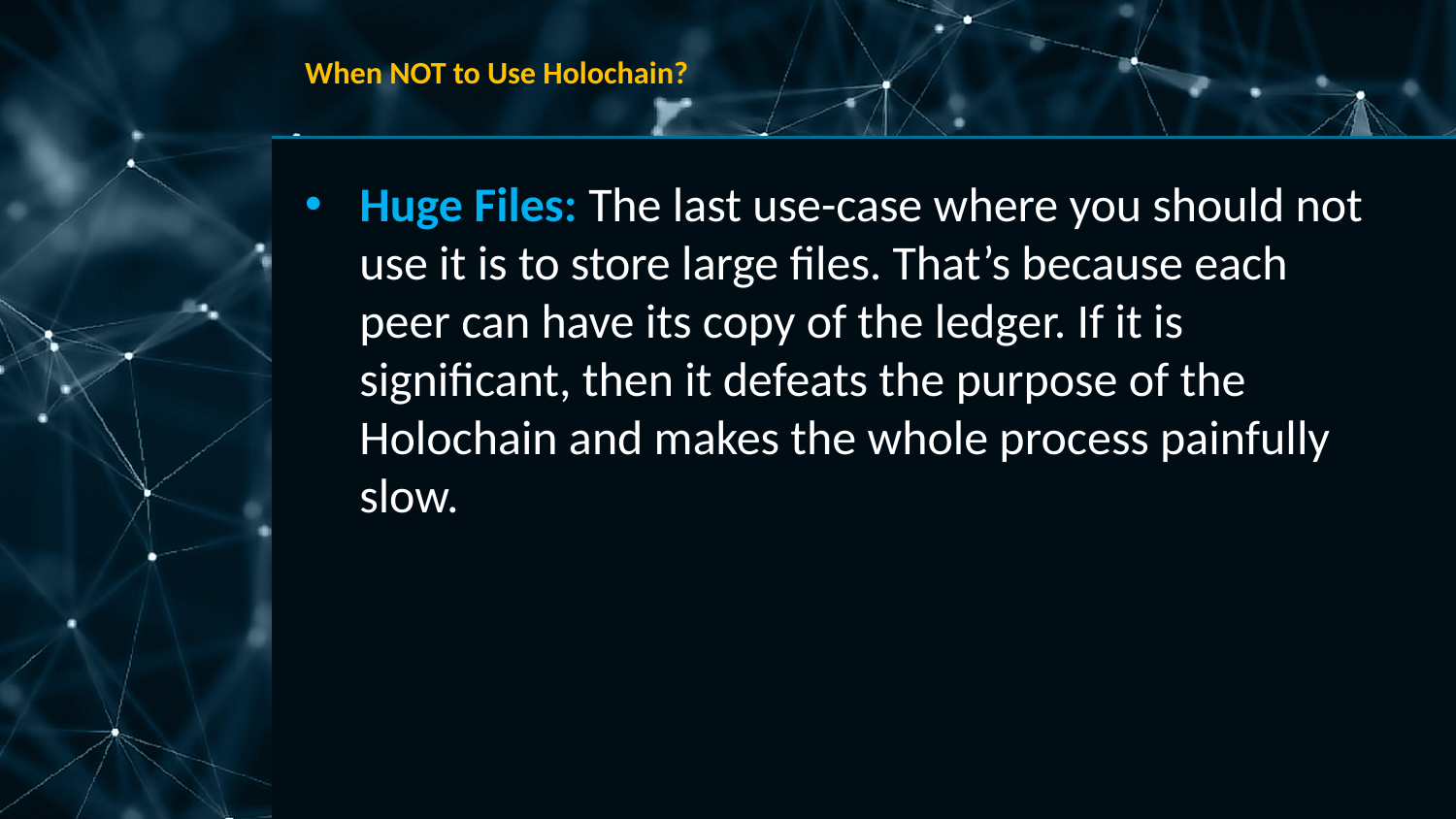

# When NOT to Use Holochain?
Huge Files: The last use-case where you should not use it is to store large files. That’s because each peer can have its copy of the ledger. If it is significant, then it defeats the purpose of the Holochain and makes the whole process painfully slow.